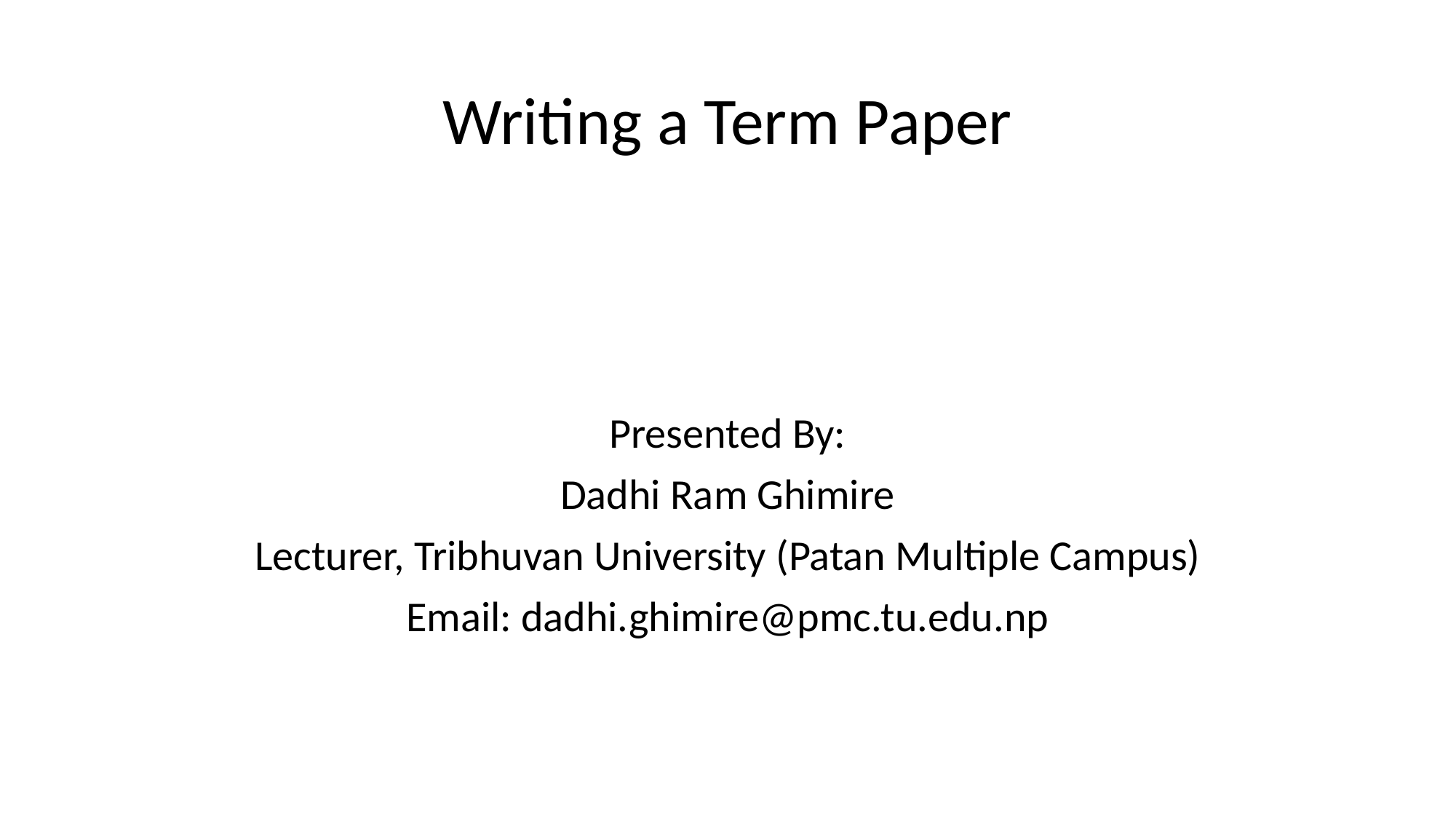

# Writing a Term Paper

Presented By:
Dadhi Ram Ghimire
Lecturer, Tribhuvan University (Patan Multiple Campus)
Email: dadhi.ghimire@pmc.tu.edu.np